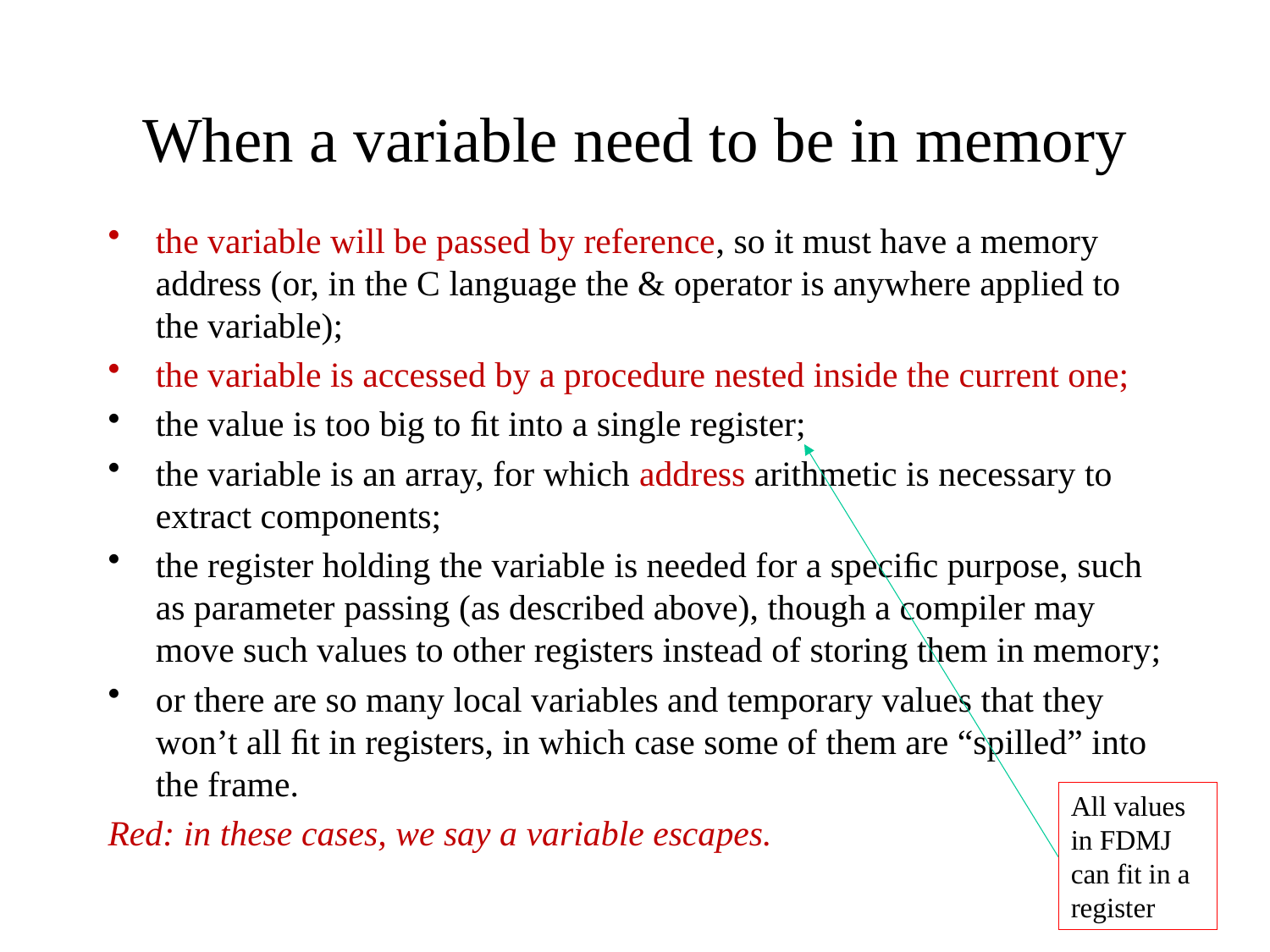

# When a variable need to be in memory
the variable will be passed by reference, so it must have a memory address (or, in the C language the & operator is anywhere applied to the variable);
the variable is accessed by a procedure nested inside the current one;
the value is too big to ﬁt into a single register;
the variable is an array, for which address arithmetic is necessary to extract components;
the register holding the variable is needed for a speciﬁc purpose, such as parameter passing (as described above), though a compiler may move such values to other registers instead of storing them in memory;
or there are so many local variables and temporary values that they won’t all ﬁt in registers, in which case some of them are “spilled” into the frame.
Red: in these cases, we say a variable escapes.
All values in FDMJ can fit in a register